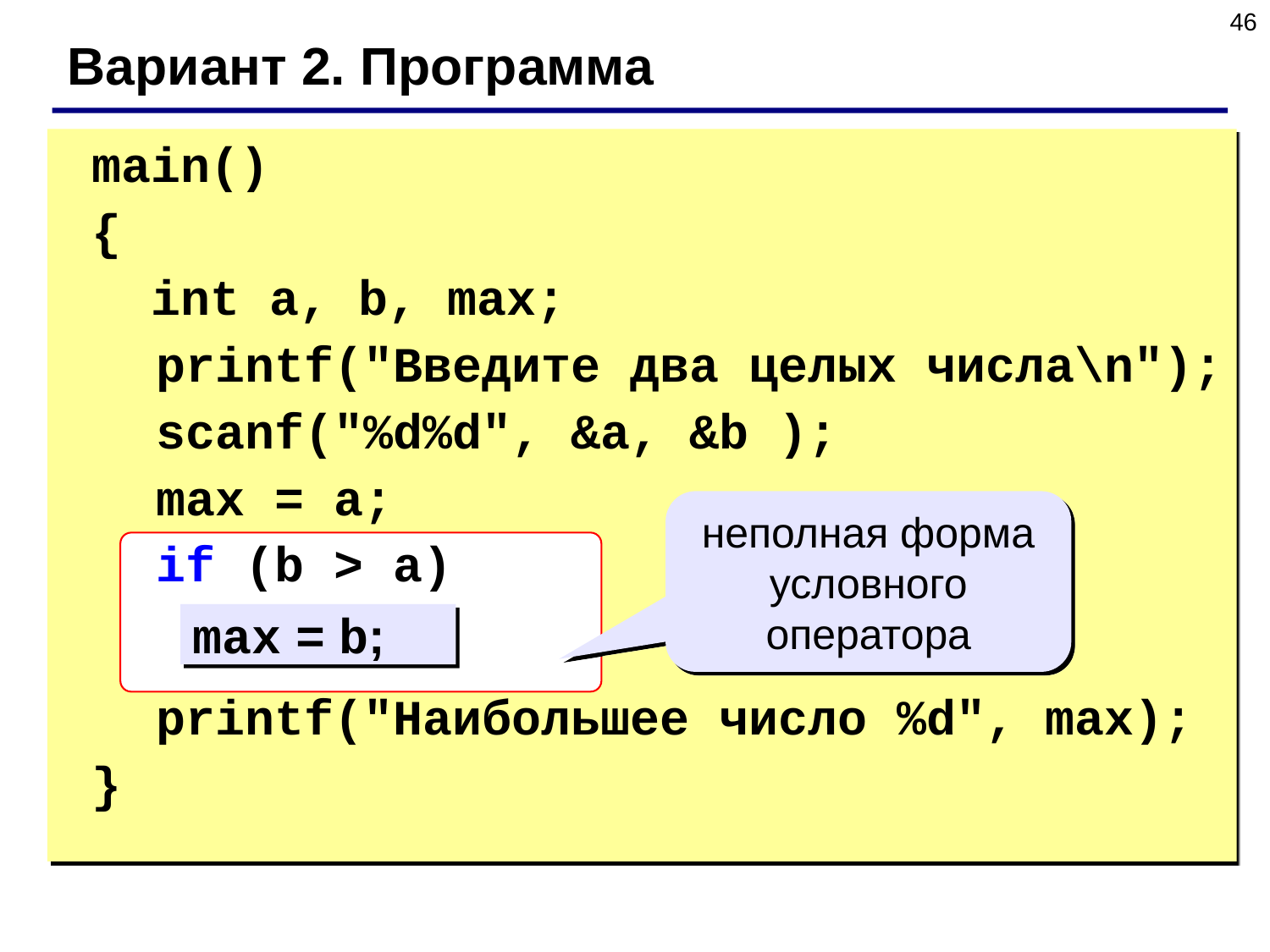

46
Вариант 2. Программа

	main()
	{
	  int a, b, max;
   printf("Введите два целых числа\n");
   scanf("%d%d", &a, &b );
   max = a;
   if (b > a)

   printf("Наибольшее число %d", max);
	}

неполная форма условного оператора

max = b;